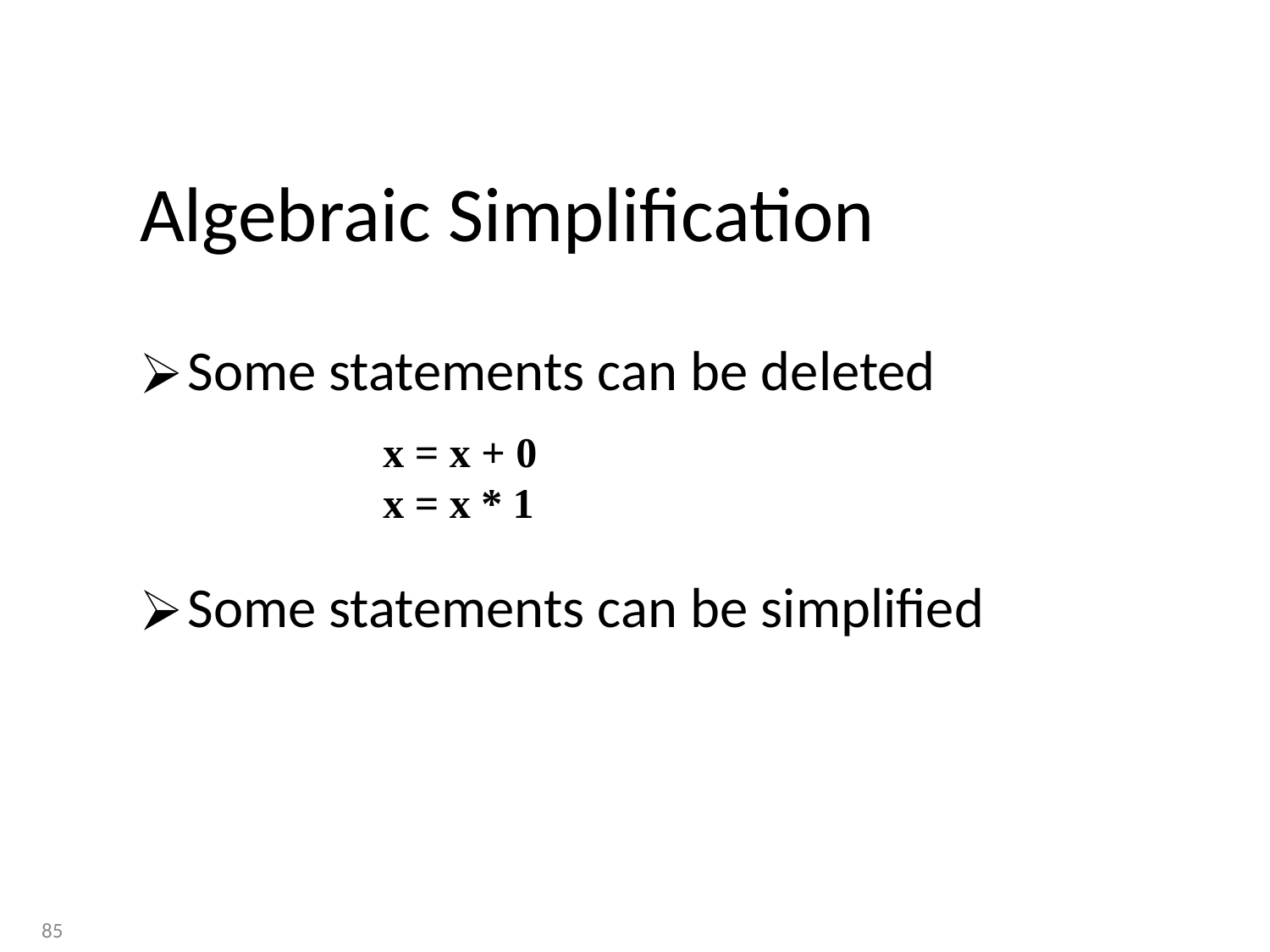

# Algebraic Simplification
Some statements can be deleted

Some statements can be simplified

 x = x + 0
 x = x * 1

85